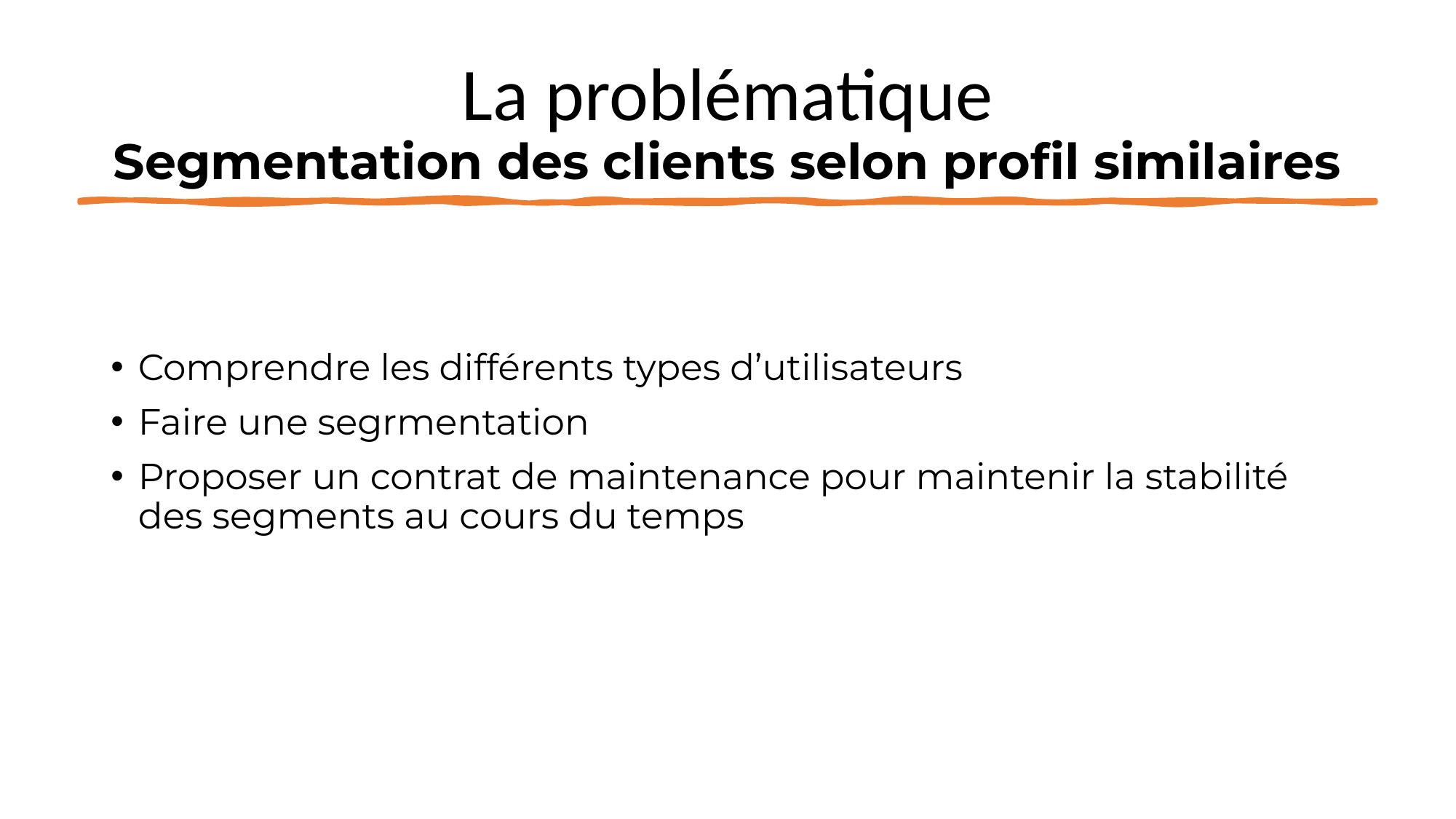

# La problématique Segmentation des clients selon profil similaires

Comprendre les différents types d’utilisateurs
Faire une segrmentation
Proposer un contrat de maintenance pour maintenir la stabilité des segments au cours du temps

Adèle Souleymanova / Projet5 /  Data Science
3